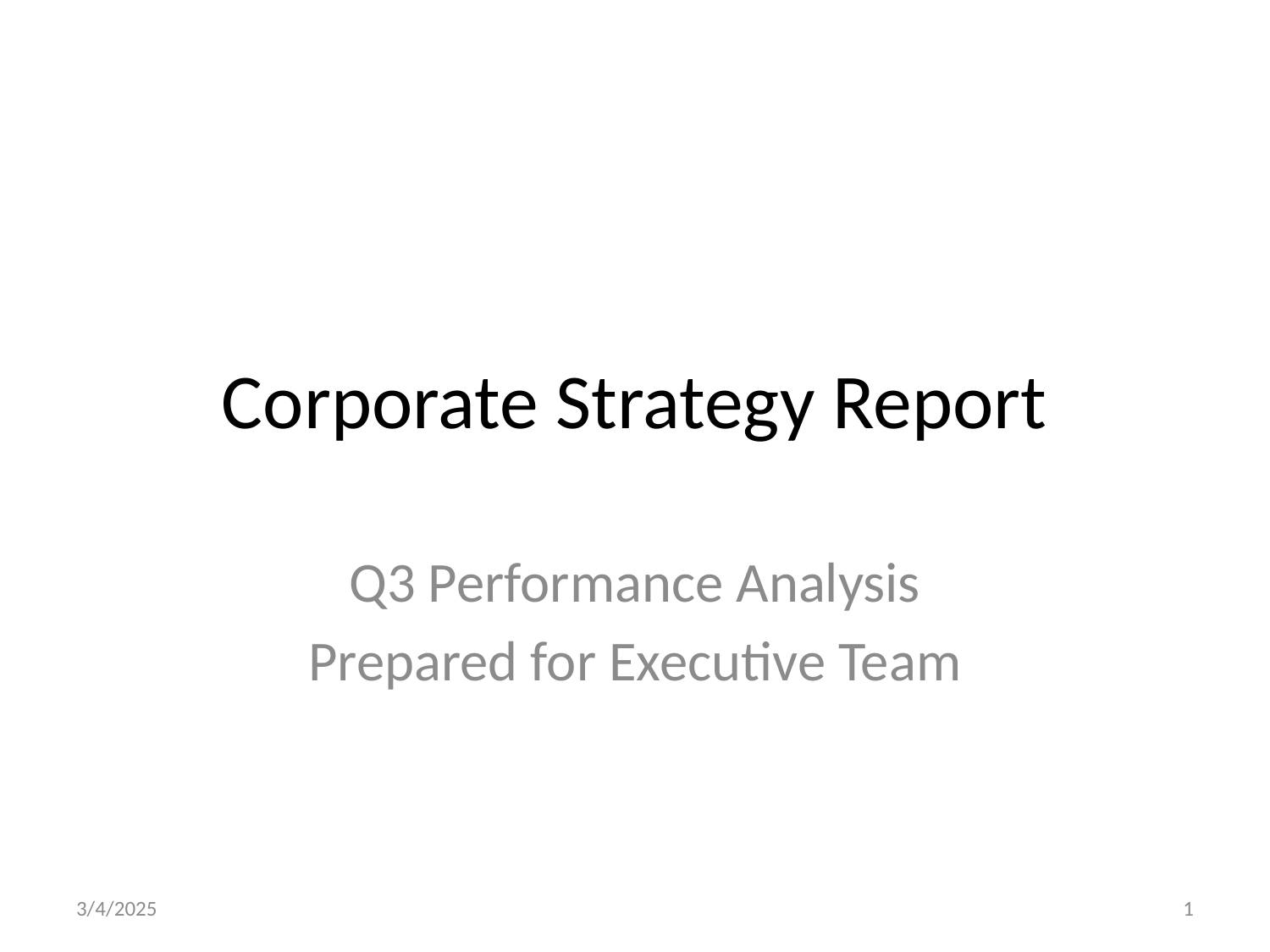

# Corporate Strategy Report
Q3 Performance Analysis
Prepared for Executive Team
3/4/2025
1